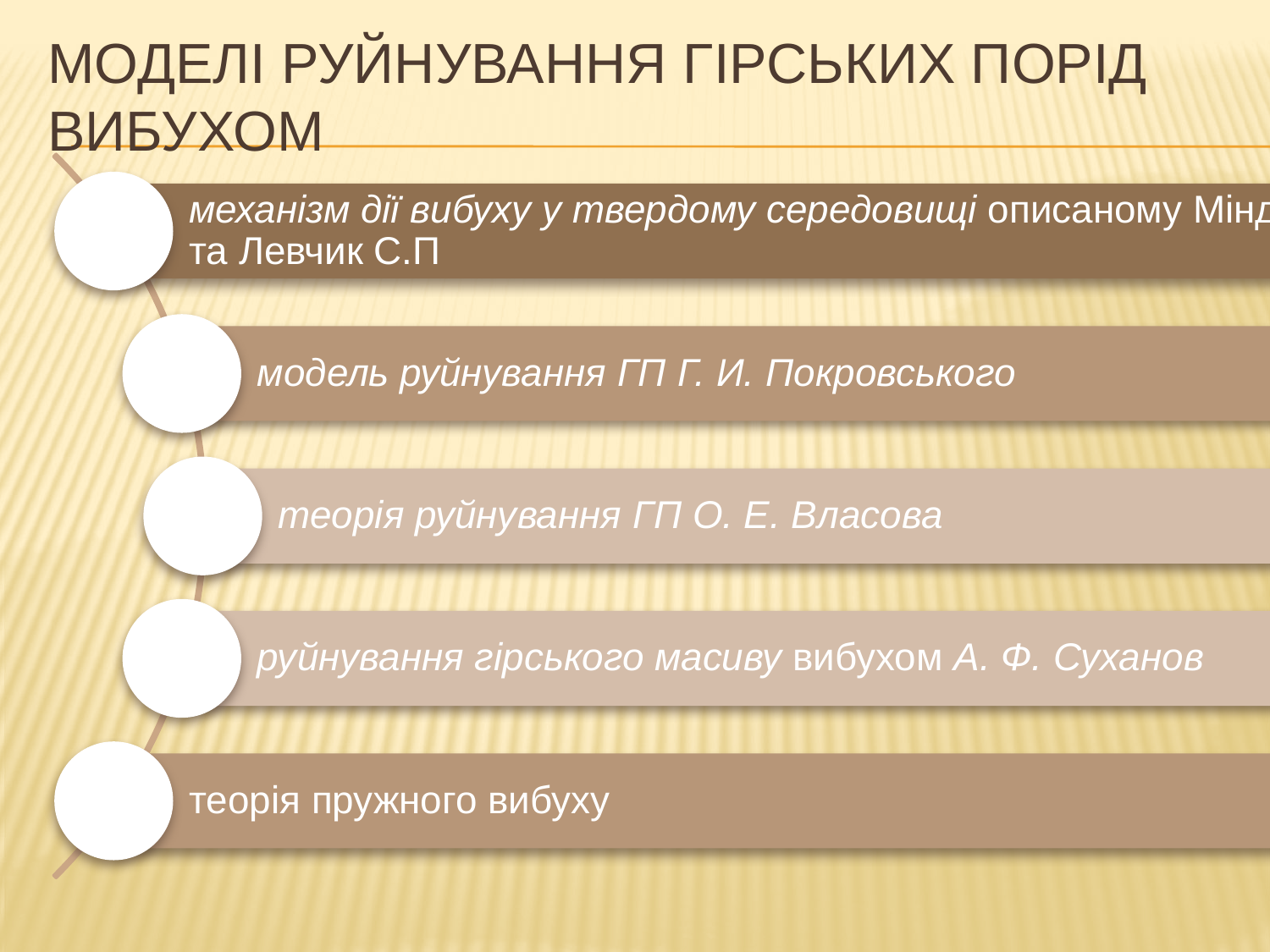

# моделі руйнування гірських порід вибухом
механізм дії вибуху у твердому середовищі описаному Мінделі Е.О. та Левчик С.П
модель руйнування ГП Г. И. Покровського
теорія руйнування ГП О. Е. Власова
руйнування гірського масиву вибухом А. Ф. Суханов
теорія пружного вибуху